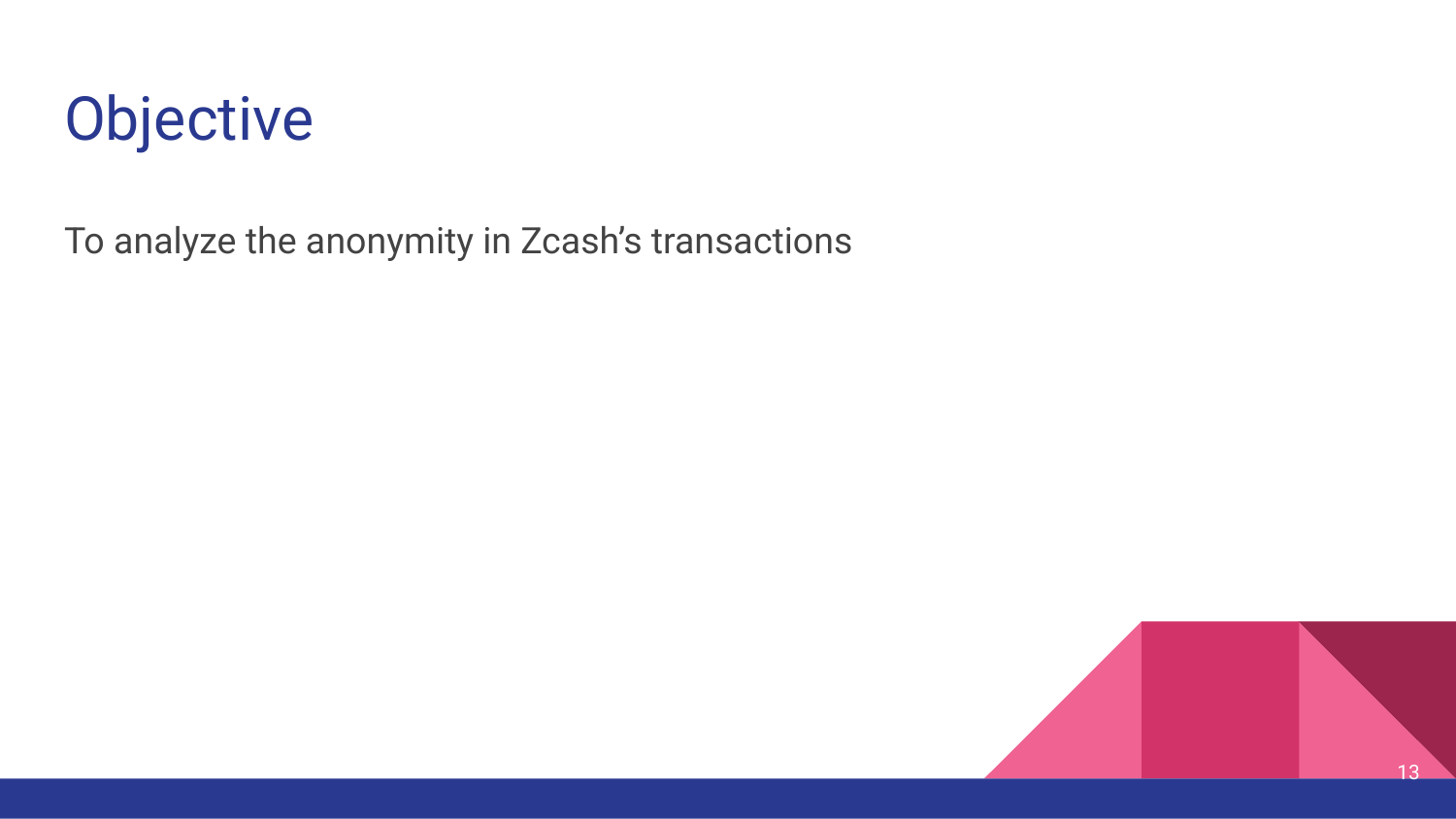

# Objective
To analyze the anonymity in Zcash’s transactions
13